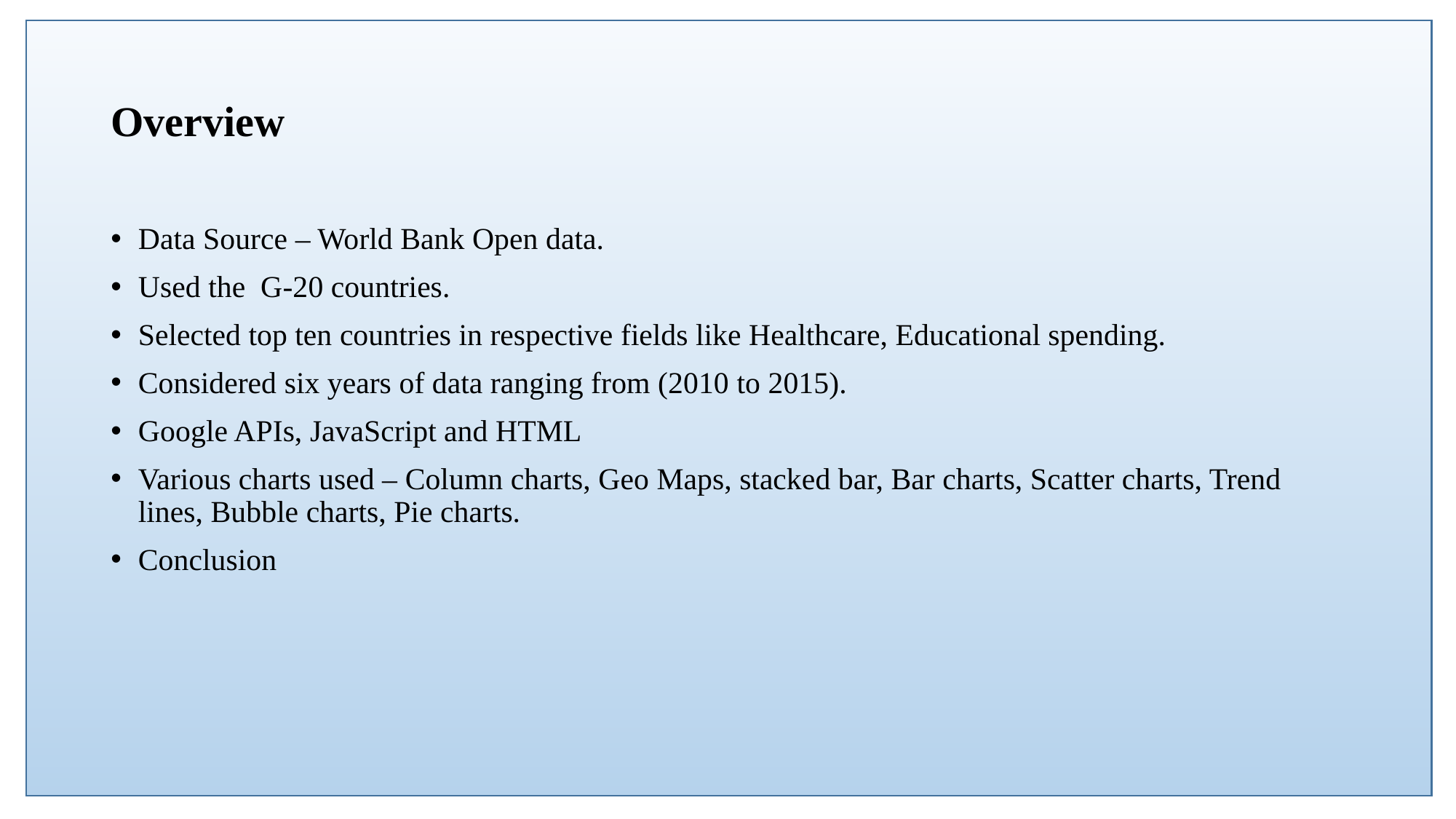

# Overview
Data Source – World Bank Open data.
Used the  G-20 countries.
Selected top ten countries in respective fields like Healthcare, Educational spending.
Considered six years of data ranging from (2010 to 2015).
Google APIs, JavaScript and HTML
Various charts used – Column charts, Geo Maps, stacked bar, Bar charts, Scatter charts, Trend lines, Bubble charts, Pie charts.
Conclusion